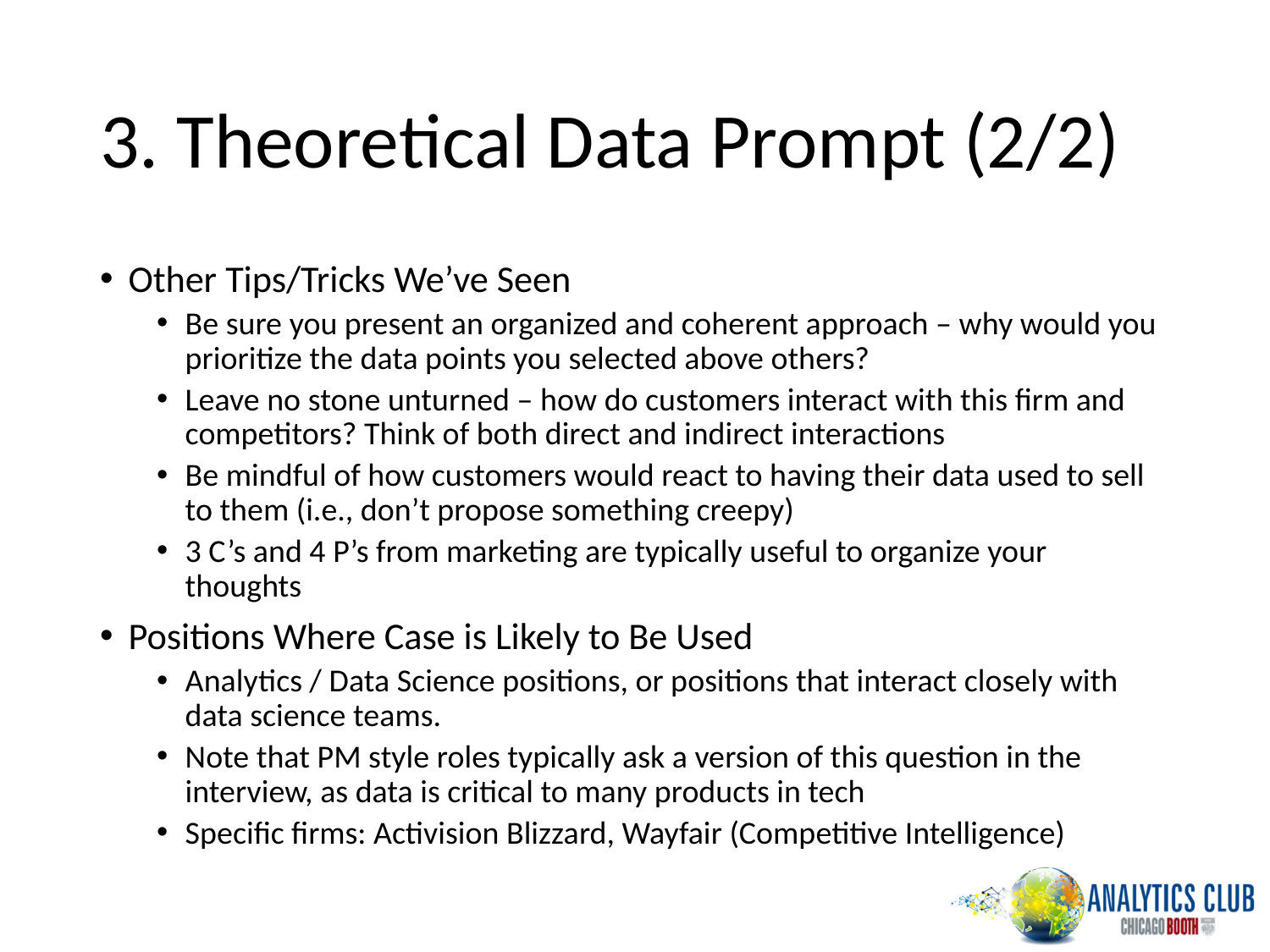

# 3. Theoretical Data Prompt (2/2)
Other Tips/Tricks We’ve Seen
Be sure you present an organized and coherent approach – why would you prioritize the data points you selected above others?
Leave no stone unturned – how do customers interact with this firm and competitors? Think of both direct and indirect interactions
Be mindful of how customers would react to having their data used to sell to them (i.e., don’t propose something creepy)
3 C’s and 4 P’s from marketing are typically useful to organize your thoughts
Positions Where Case is Likely to Be Used
Analytics / Data Science positions, or positions that interact closely with data science teams.
Note that PM style roles typically ask a version of this question in the interview, as data is critical to many products in tech
Specific firms: Activision Blizzard, Wayfair (Competitive Intelligence)